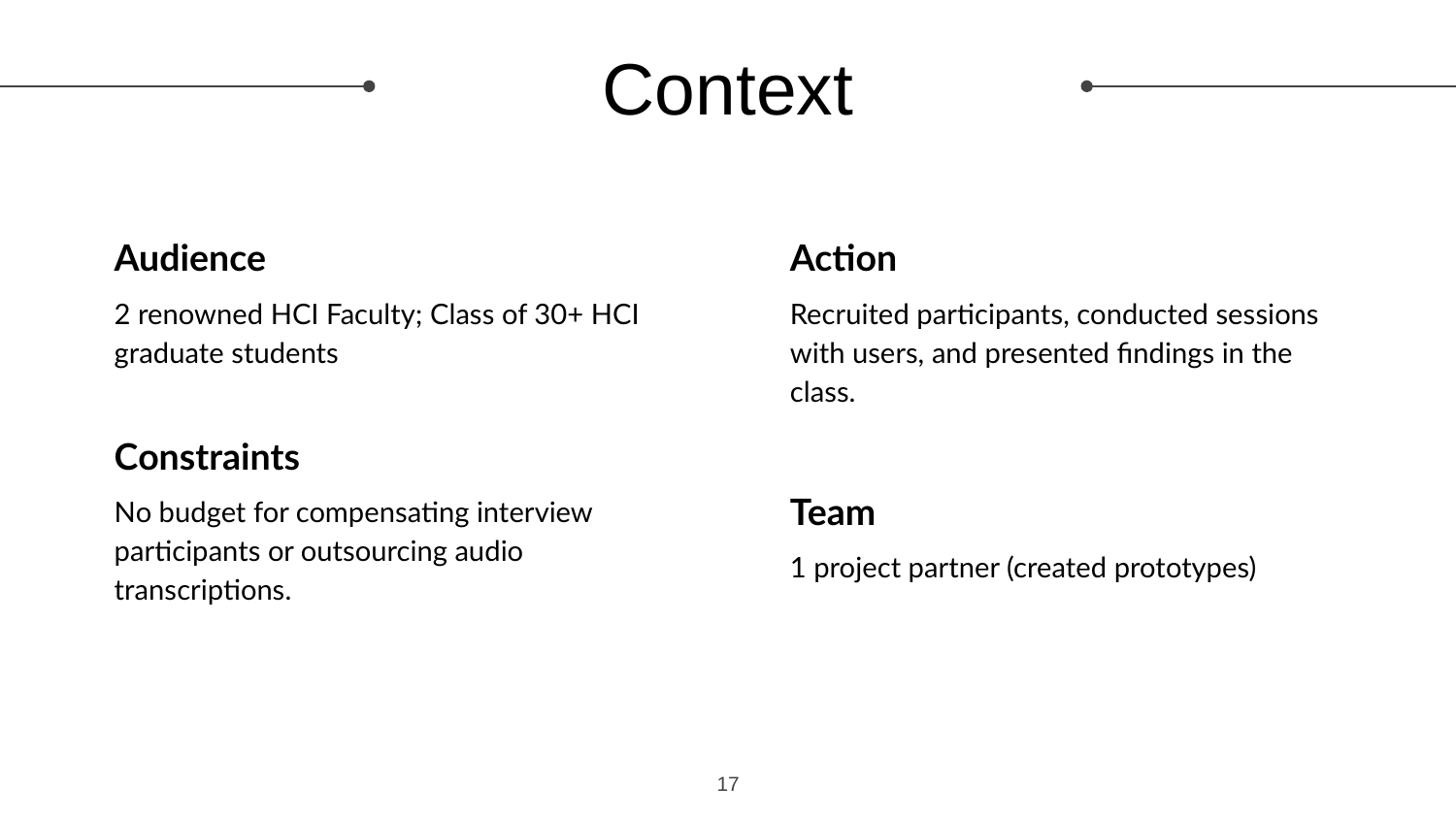

# Context
Audience
2 renowned HCI Faculty; Class of 30+ HCI graduate students

Constraints
No budget for compensating interview participants or outsourcing audio transcriptions.
Action
Recruited participants, conducted sessions with users, and presented findings in the class.

Team
1 project partner (created prototypes)

17